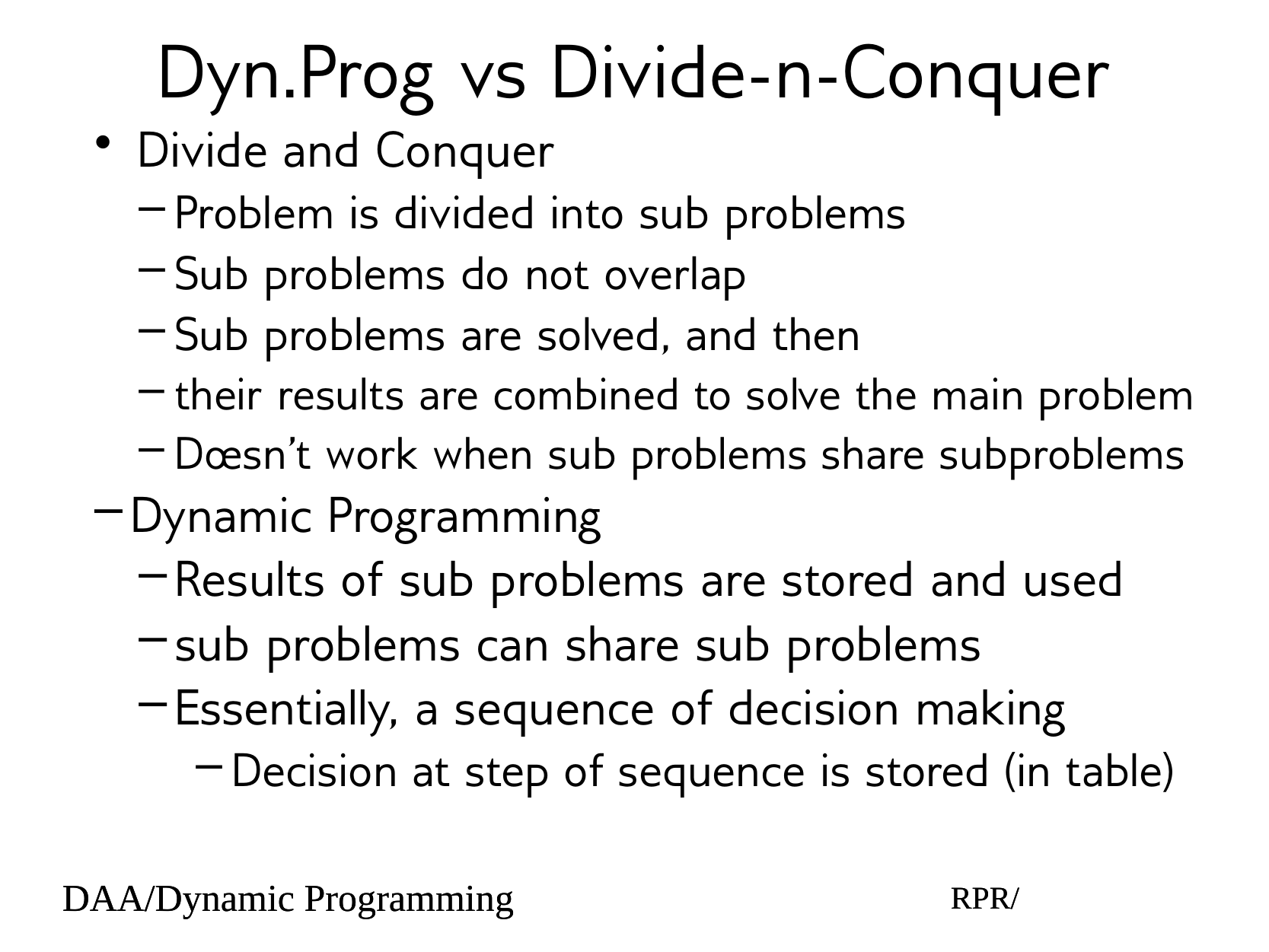

# Dyn.Prog vs Divide-n-Conquer
Divide and Conquer
Problem is divided into sub problems
Sub problems do not overlap
Sub problems are solved, and then
their results are combined to solve the main problem
Doesn’t work when sub problems share subproblems
Dynamic Programming
Results of sub problems are stored and used
sub problems can share sub problems
Essentially, a sequence of decision making
Decision at step of sequence is stored (in table)
DAA/Dynamic Programming
RPR/
4